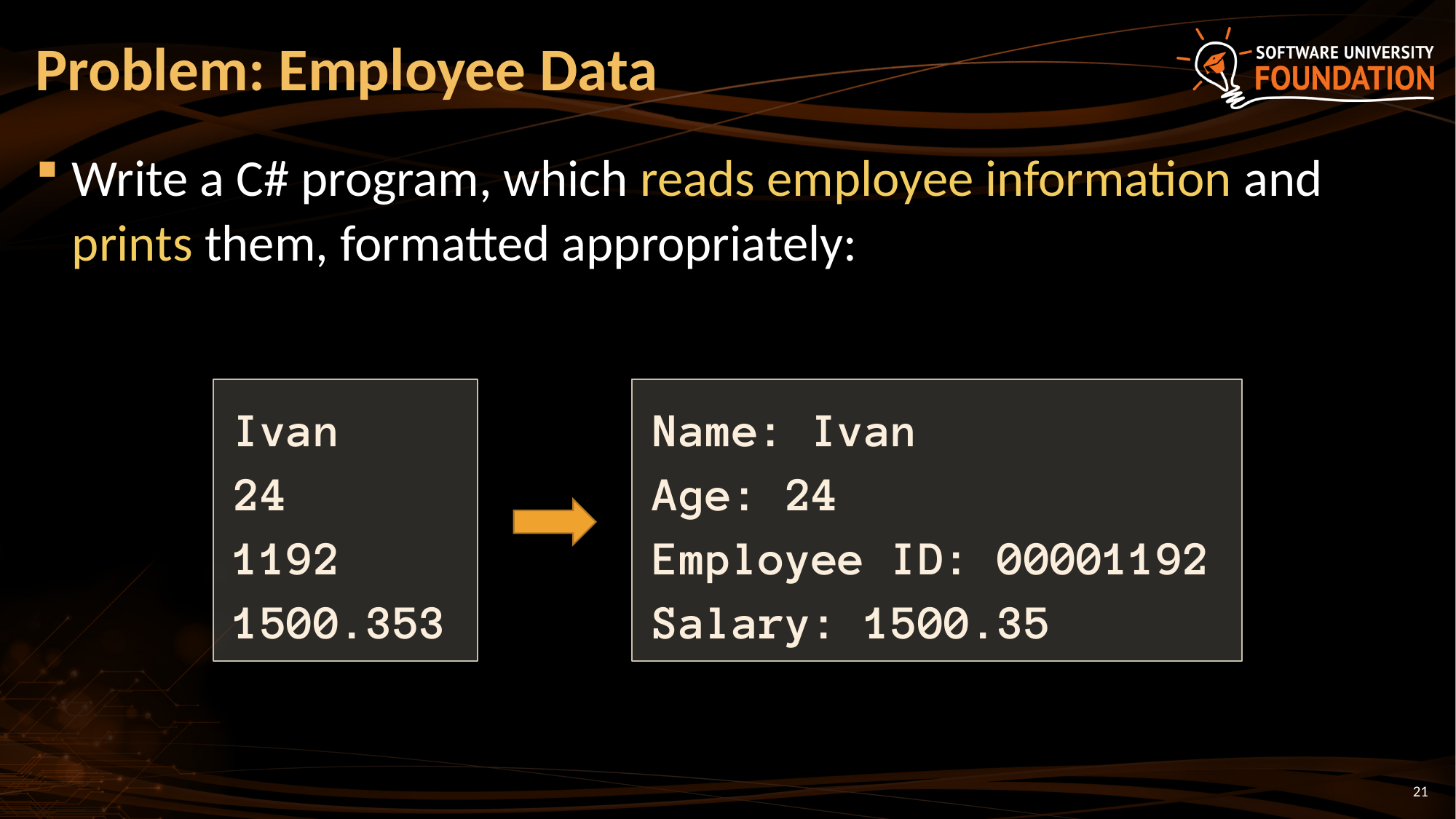

# Problem: Employee Data
Write a C# program, which reads employee information and prints them, formatted appropriately:
Ivan
24
1192
1500.353
Name: Ivan
Age: 24
Employee ID: 00001192
Salary: 1500.35

21